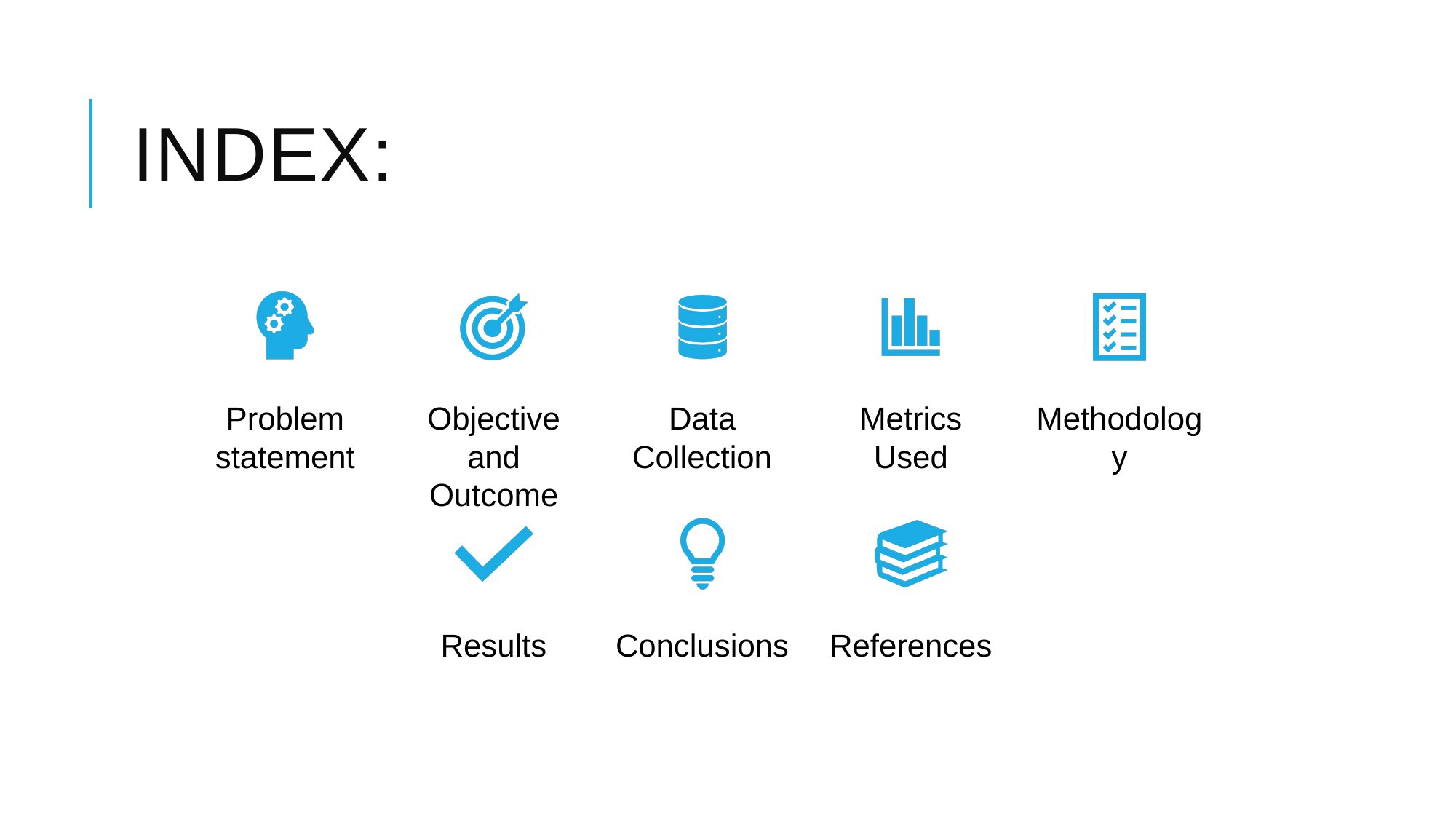

# Index:
Problem statement
Objective and Outcome
Data Collection
Metrics Used
Methodology
Results
Conclusions
References